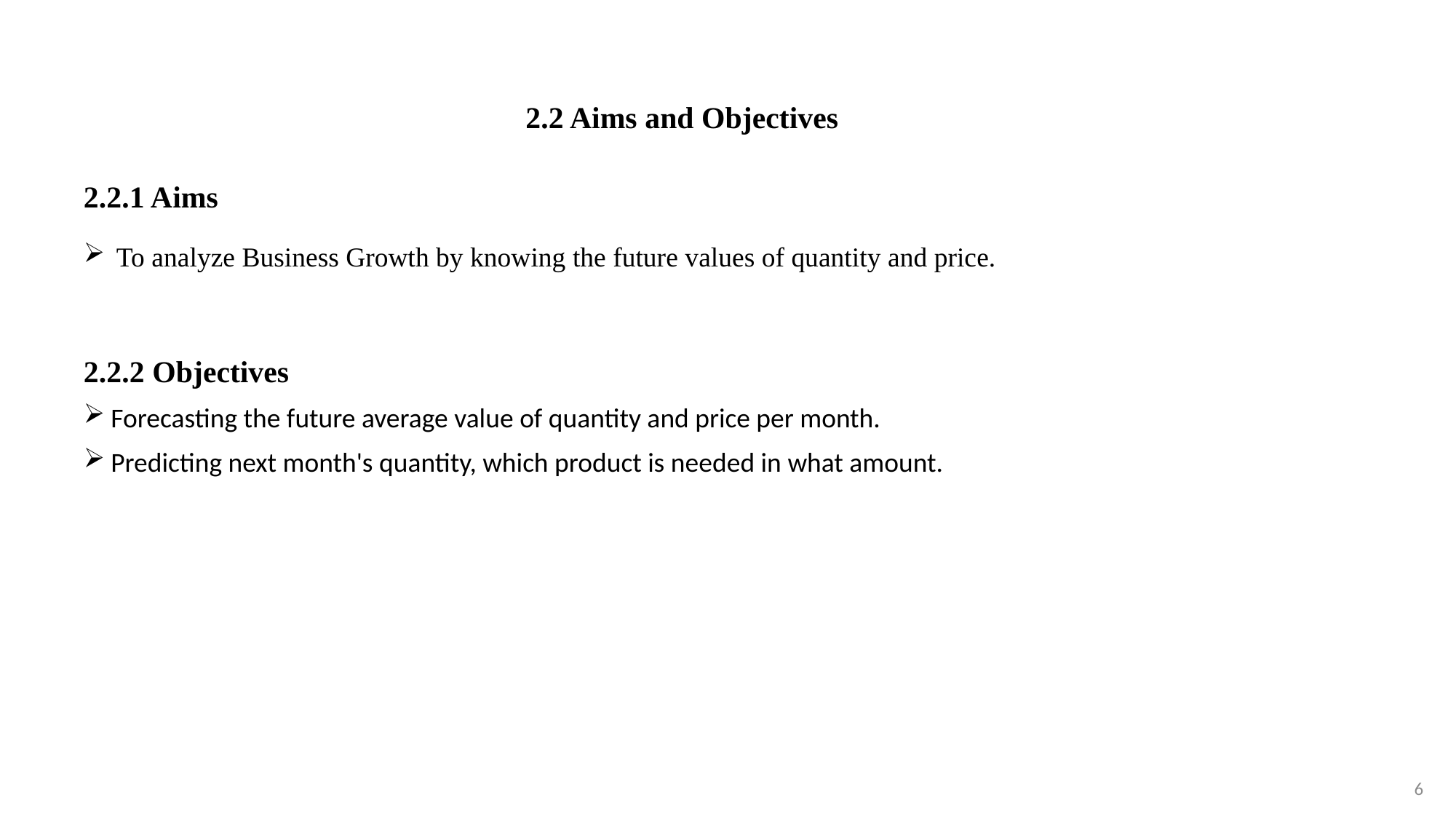

# 2.2 Aims and Objectives
2.2.1 Aims
To analyze Business Growth by knowing the future values of quantity and price.

2.2.2 Objectives
Forecasting the future average value of quantity and price per month.
Predicting next month's quantity, which product is needed in what amount.
6